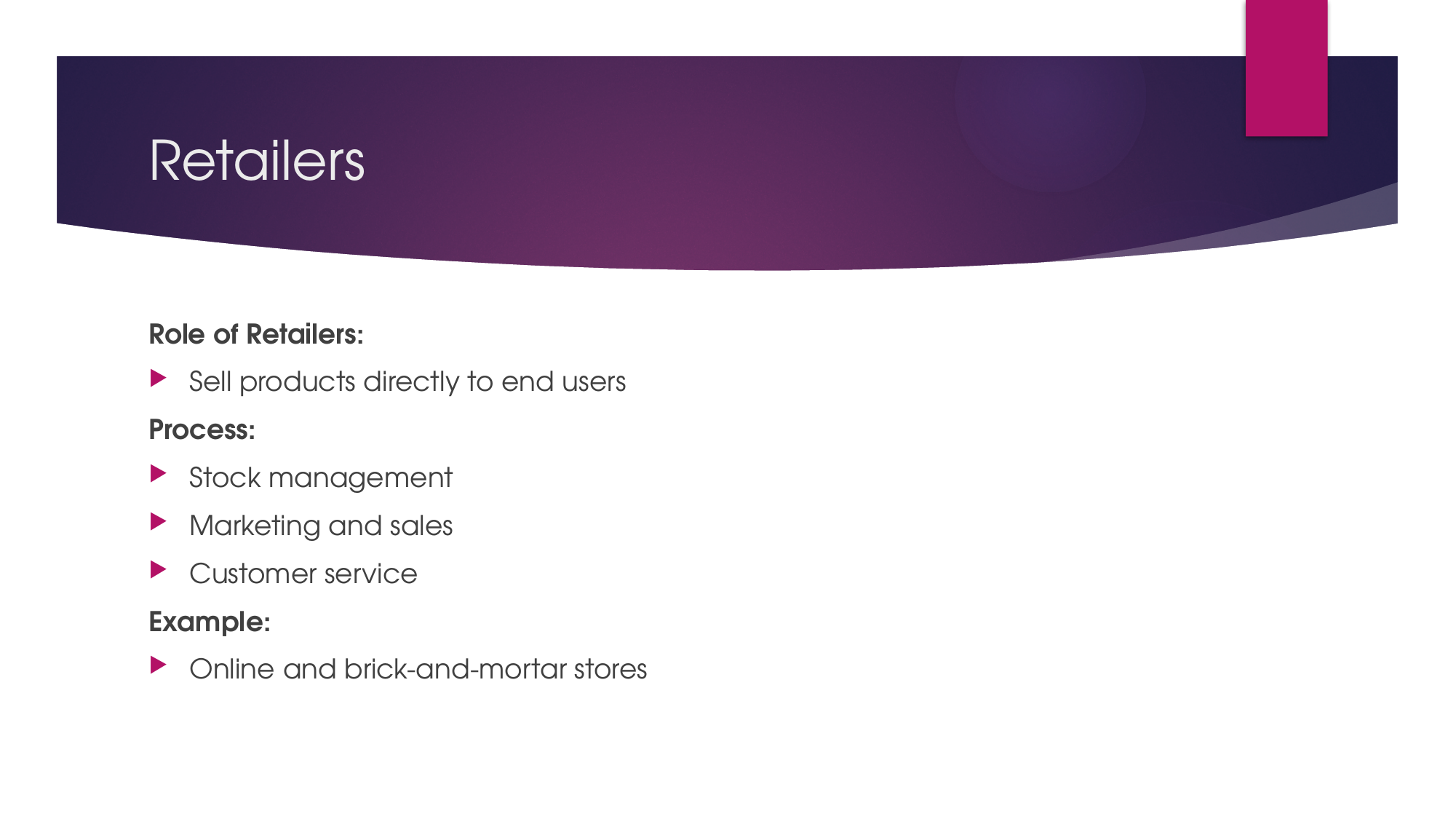

# Retailers
Role of Retailers:
Sell products directly to end users
Process:
Stock management
Marketing and sales
Customer service
Example:
Online and brick-and-mortar stores